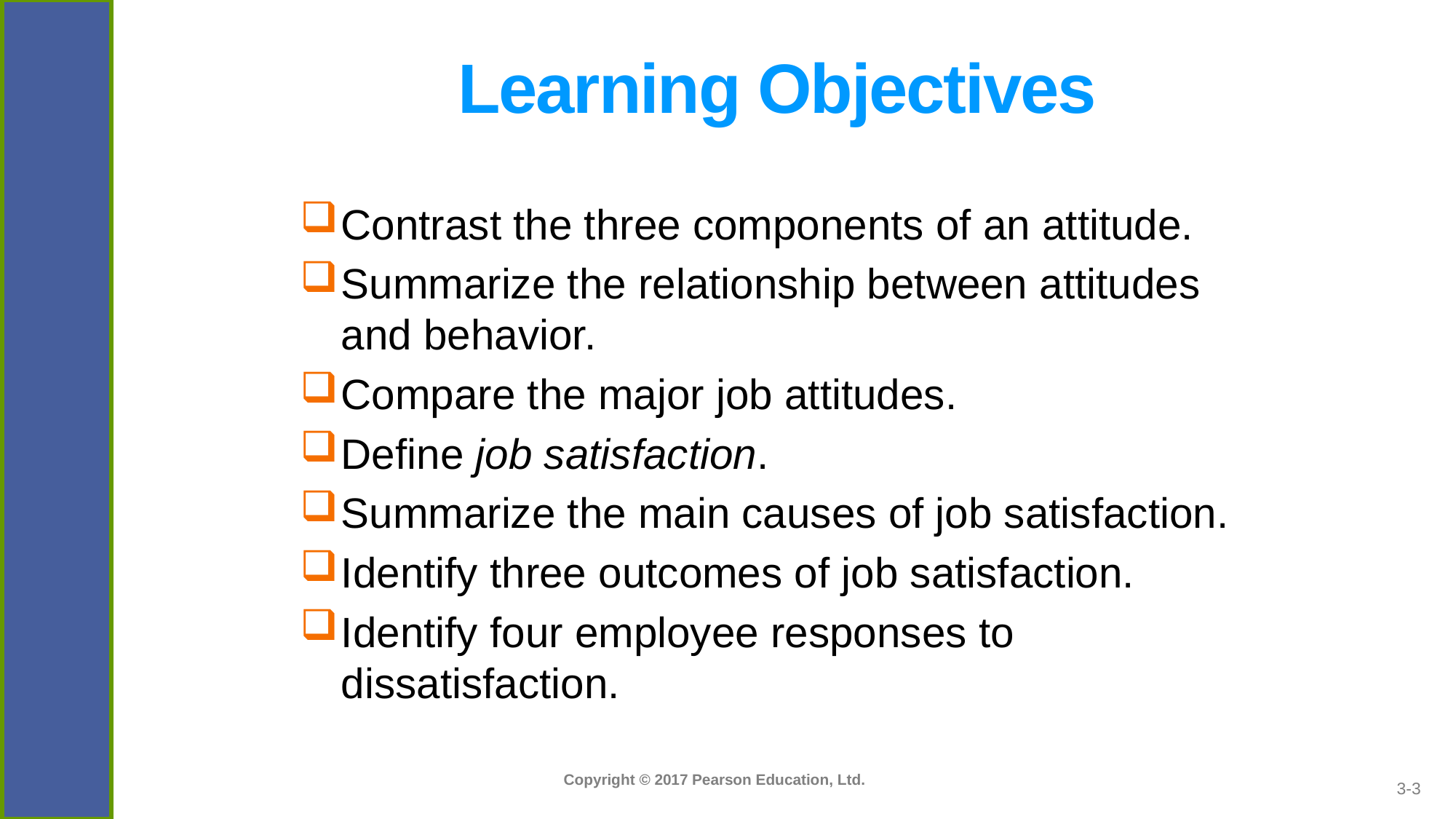

# Learning Objectives
Contrast the three components of an attitude.
Summarize the relationship between attitudes and behavior.
Compare the major job attitudes.
Define job satisfaction.
Summarize the main causes of job satisfaction.
Identify three outcomes of job satisfaction.
Identify four employee responses to dissatisfaction.

3-3